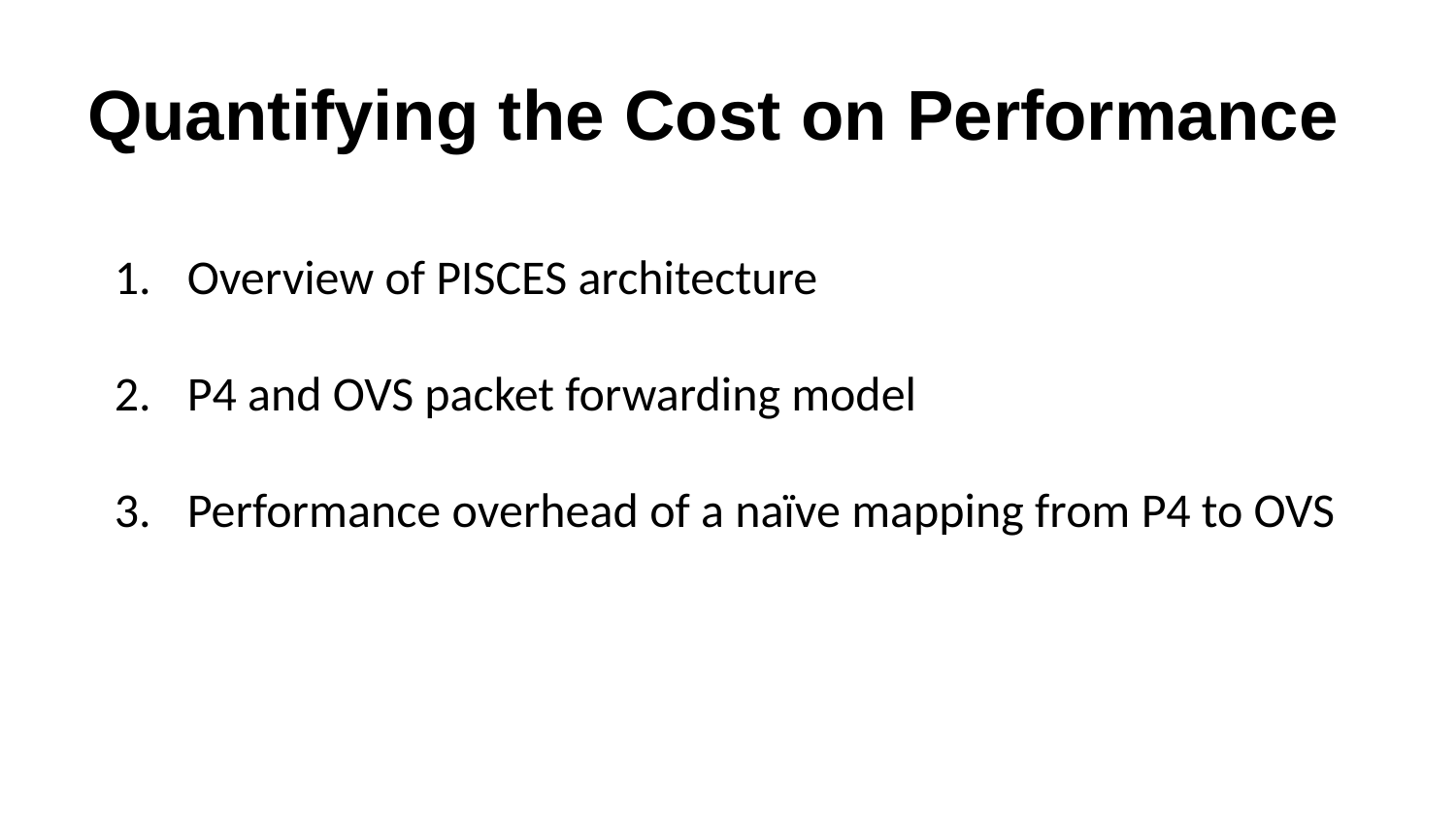

# Quantifying the Cost on Performance
Overview of PISCES architecture

P4 and OVS packet forwarding model

Performance overhead of a naïve mapping from P4 to OVS